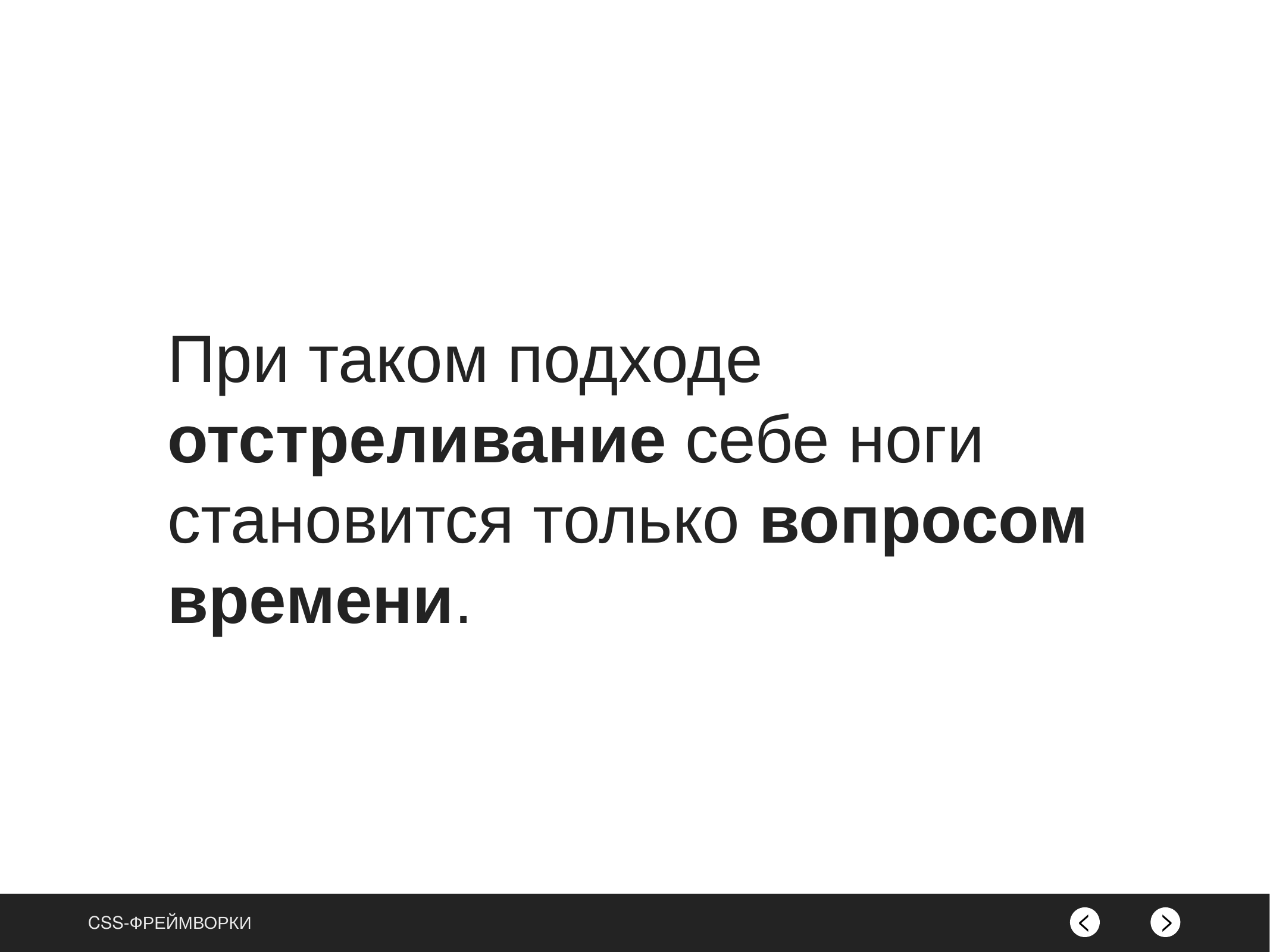

# При таком подходе отстреливание себе ноги становится только вопросом времени.
css-фреймворки
32